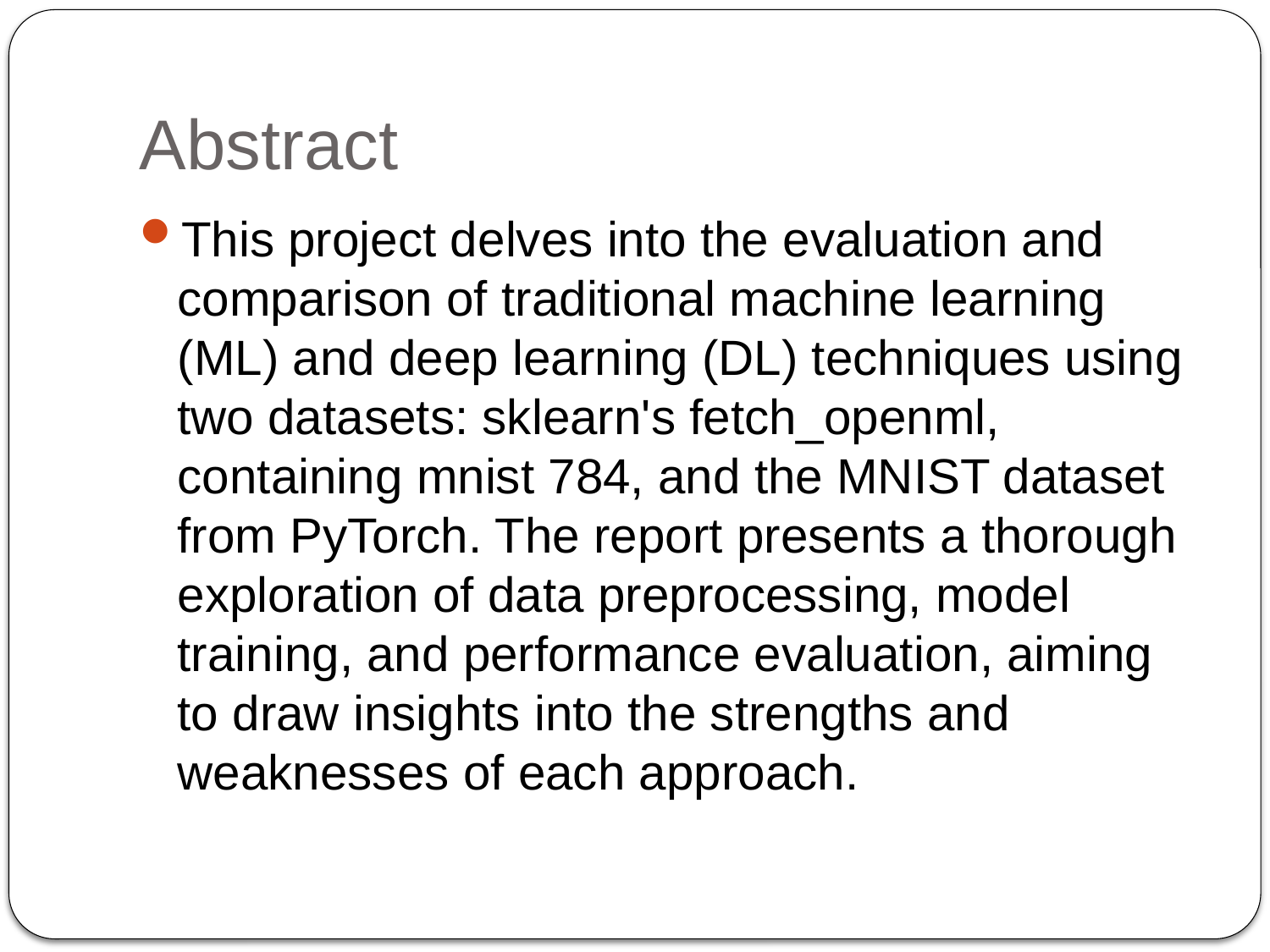

# Abstract
This project delves into the evaluation and comparison of traditional machine learning (ML) and deep learning (DL) techniques using two datasets: sklearn's fetch_openml, containing mnist 784, and the MNIST dataset from PyTorch. The report presents a thorough exploration of data preprocessing, model training, and performance evaluation, aiming to draw insights into the strengths and weaknesses of each approach.